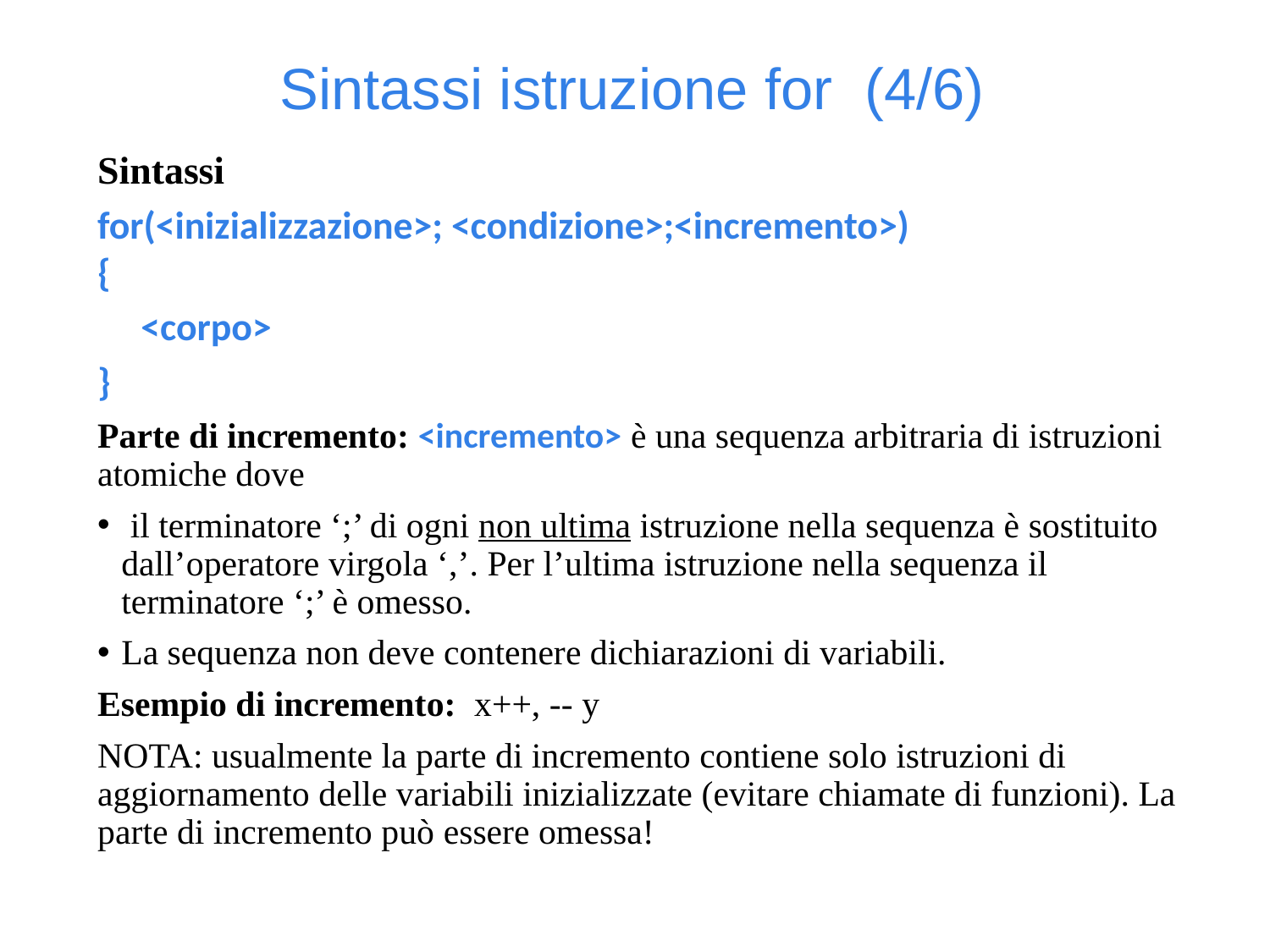

Sintassi istruzione for  (4/6)
Sintassi
for(<inizializzazione>; <condizione>;<incremento>)
{
     <corpo>
}
Parte di incremento: <incremento> è una sequenza arbitraria di istruzioni atomiche dove
 il terminatore ‘;’ di ogni non ultima istruzione nella sequenza è sostituito dall’operatore virgola ‘,’. Per l’ultima istruzione nella sequenza il terminatore ‘;’ è omesso.
La sequenza non deve contenere dichiarazioni di variabili.
Esempio di incremento:  x++, -- y
NOTA: usualmente la parte di incremento contiene solo istruzioni di aggiornamento delle variabili inizializzate (evitare chiamate di funzioni). La parte di incremento può essere omessa!